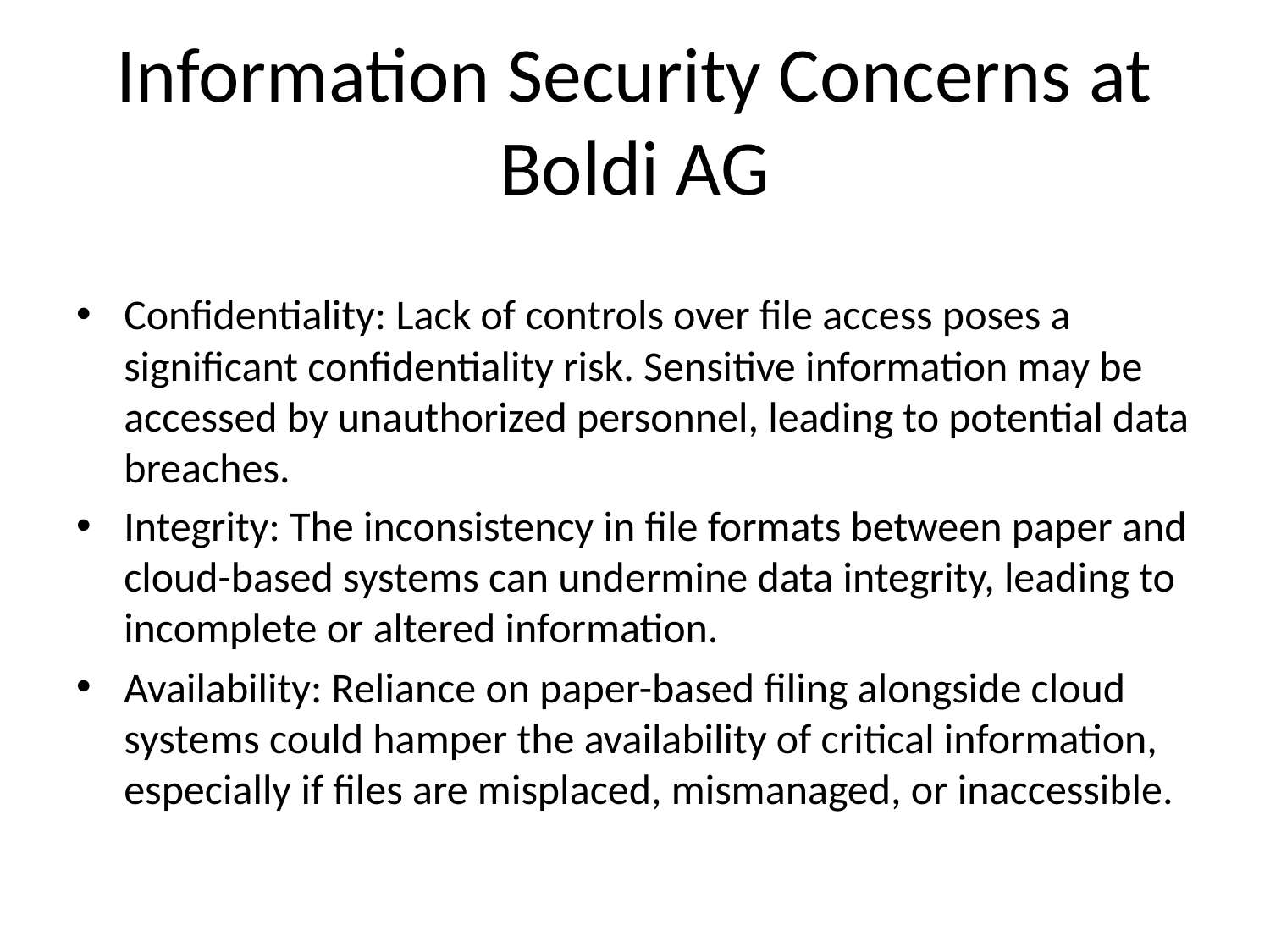

# Information Security Concerns at Boldi AG

Confidentiality: Lack of controls over file access poses a significant confidentiality risk. Sensitive information may be accessed by unauthorized personnel, leading to potential data breaches.
Integrity: The inconsistency in file formats between paper and cloud-based systems can undermine data integrity, leading to incomplete or altered information.
Availability: Reliance on paper-based filing alongside cloud systems could hamper the availability of critical information, especially if files are misplaced, mismanaged, or inaccessible.